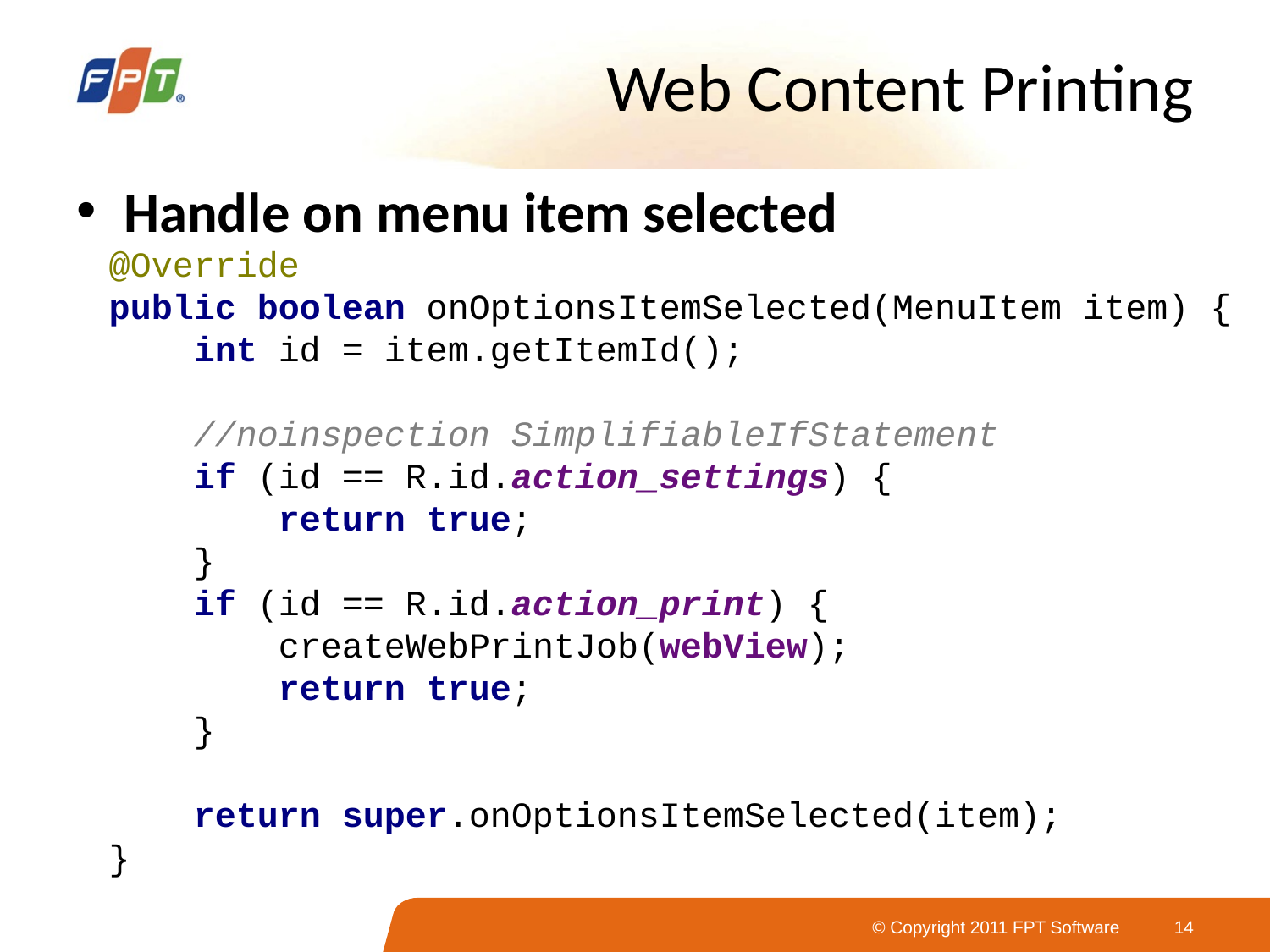

# Web Content Printing
Handle on menu item selected
@Override
public boolean onOptionsItemSelected(MenuItem item) {
    int id = item.getItemId();
    //noinspection SimplifiableIfStatement
    if (id == R.id.action_settings) {
        return true;
    }
    if (id == R.id.action_print) {
        createWebPrintJob(webView);
        return true;
    }
    return super.onOptionsItemSelected(item);
}